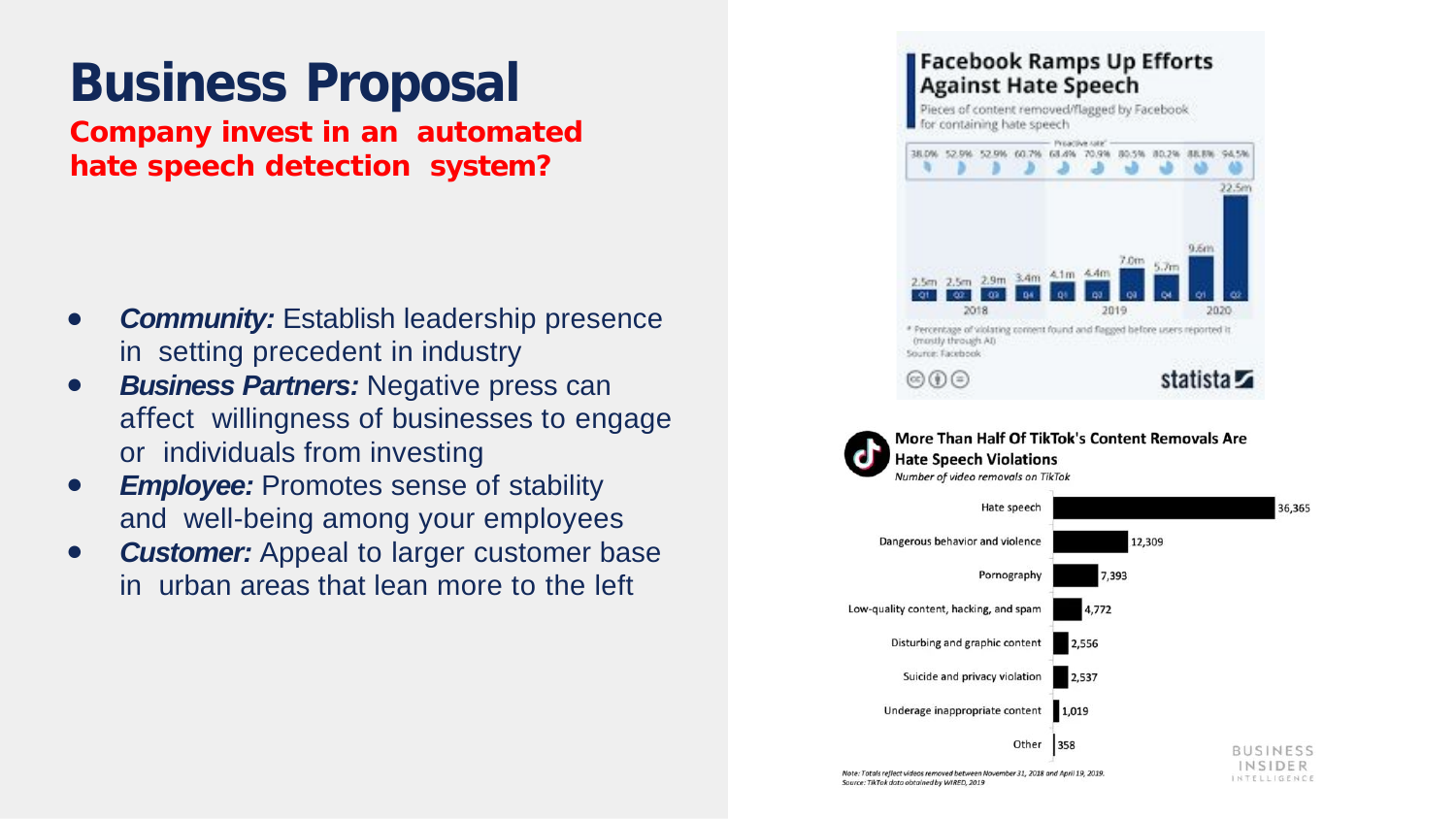

# Business Proposal
Company invest in an  automated hate speech detection  system?
Community: Establish leadership presence in  setting precedent in industry
Business Partners: Negative press can aﬀect  willingness of businesses to engage or  individuals from investing
Employee: Promotes sense of stability and  well-being among your employees
Customer: Appeal to larger customer base in  urban areas that lean more to the left